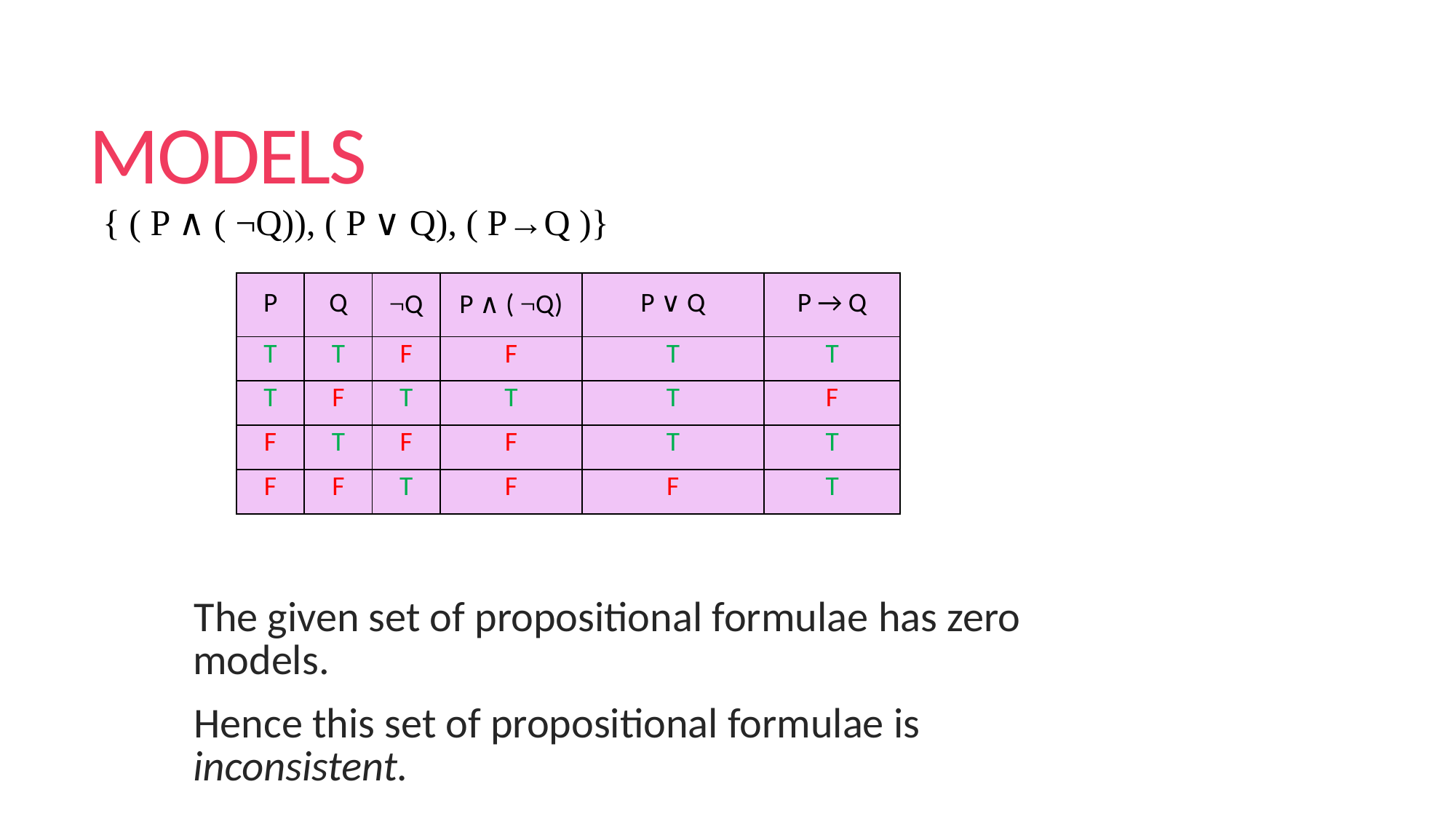

# MODELS
{ ( P ∧ ( ¬Q)), ( P ∨ Q), ( P→Q )}
| P | Q | ¬Q | P ∧ ( ¬Q) | P ∨ Q | P → Q |
| --- | --- | --- | --- | --- | --- |
| T | T | F | F | T | T |
| T | F | T | T | T | F |
| F | T | F | F | T | T |
| F | F | T | F | F | T |
The given set of propositional formulae has zero models.
Hence this set of propositional formulae is inconsistent.